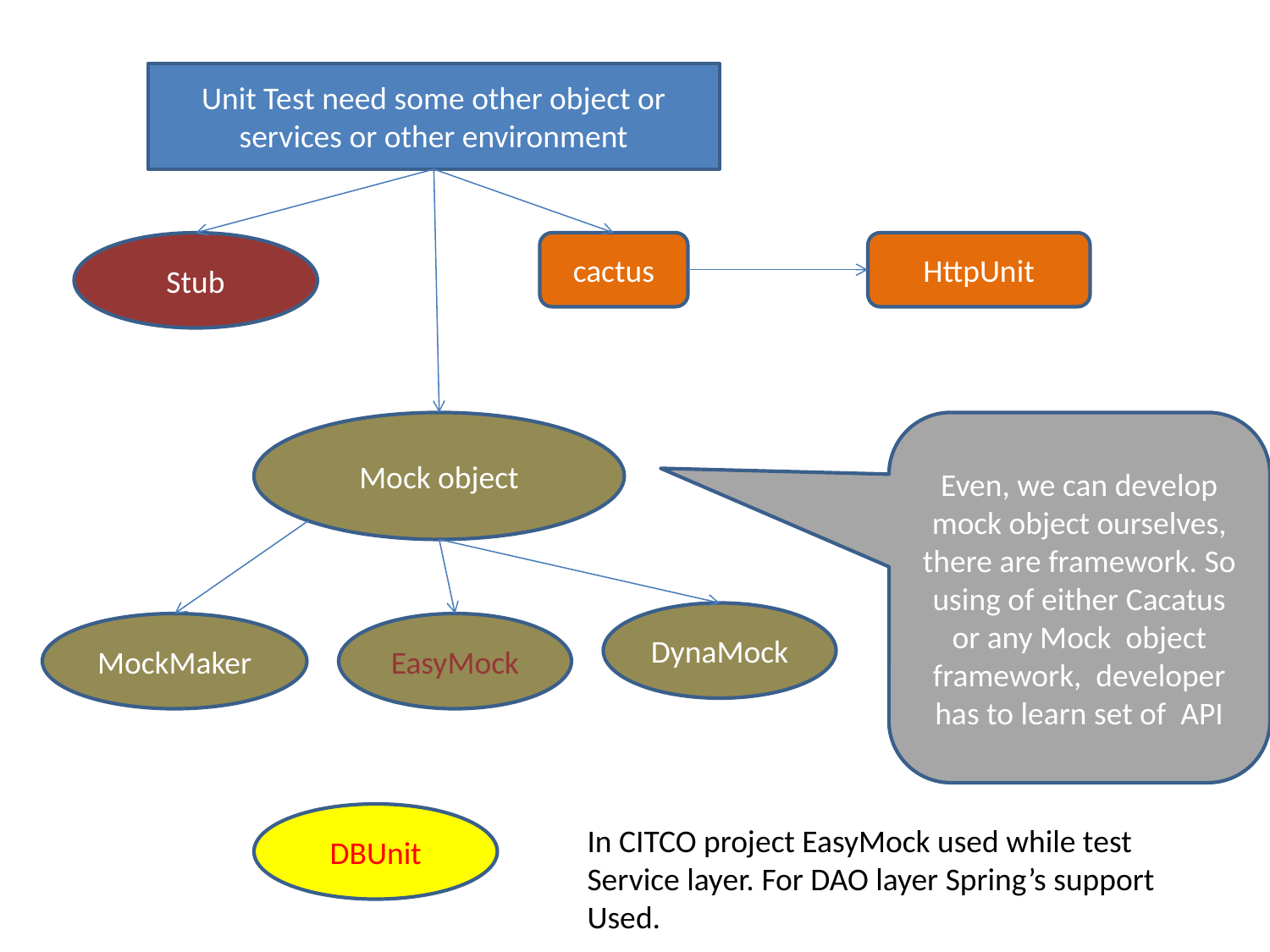

Unit Test need some other object or services or other environment
Stub
cactus
HttpUnit
Mock object
Even, we can develop mock object ourselves, there are framework. So using of either Cacatus or any Mock  object framework,  developer has to learn set of  API
DynaMock
MockMaker
EasyMock
DBUnit
In CITCO project EasyMock used while test
Service layer. For DAO layer Spring’s support
Used.